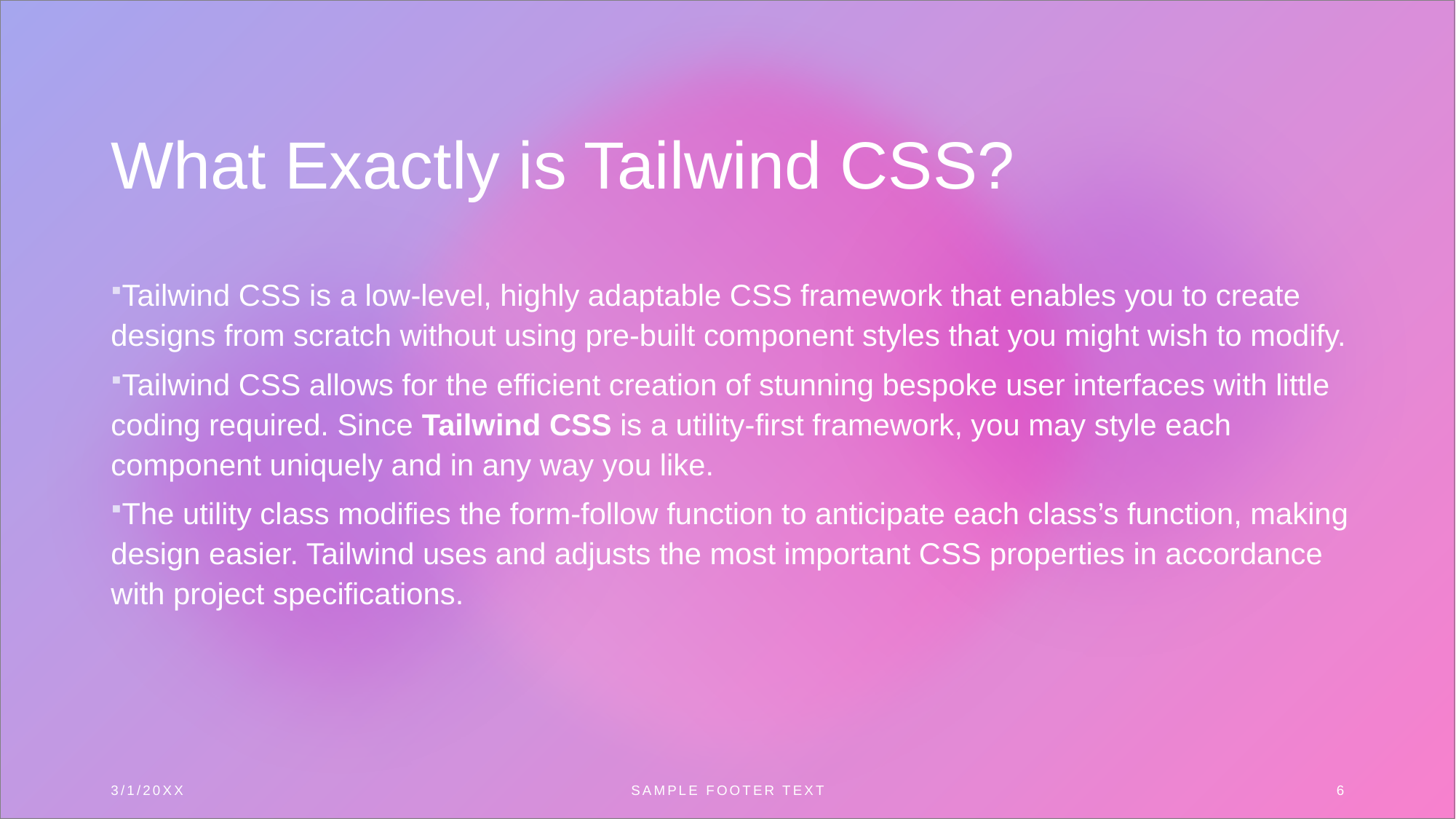

What Exactly is Tailwind CSS?

Tailwind CSS is a low-level, highly adaptable CSS framework that enables you to create designs from scratch without using pre-built component styles that you might wish to modify.
Tailwind CSS allows for the efficient creation of stunning bespoke user interfaces with little coding required. Since Tailwind CSS is a utility-first framework, you may style each component uniquely and in any way you like.
The utility class modifies the form-follow function to anticipate each class’s function, making design easier. Tailwind uses and adjusts the most important CSS properties in accordance with project specifications.
3/1/20XX
SAMPLE FOOTER TEXT
6